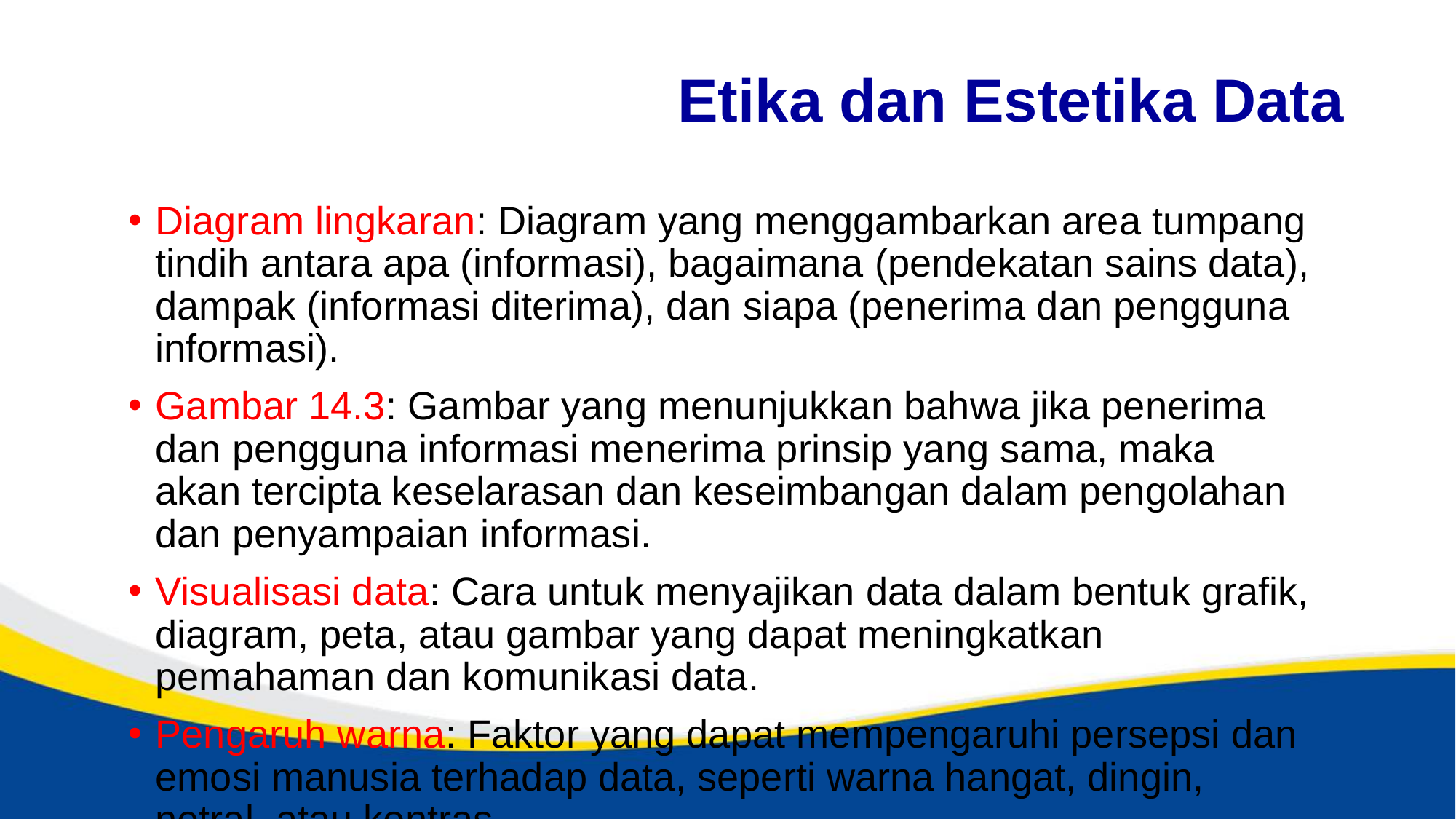

# Etika dan Estetika Data
Diagram lingkaran: Diagram yang menggambarkan area tumpang tindih antara apa (informasi), bagaimana (pendekatan sains data), dampak (informasi diterima), dan siapa (penerima dan pengguna informasi).
Gambar 14.3: Gambar yang menunjukkan bahwa jika penerima dan pengguna informasi menerima prinsip yang sama, maka akan tercipta keselarasan dan keseimbangan dalam pengolahan dan penyampaian informasi.
Visualisasi data: Cara untuk menyajikan data dalam bentuk grafik, diagram, peta, atau gambar yang dapat meningkatkan pemahaman dan komunikasi data.
Pengaruh warna: Faktor yang dapat mempengaruhi persepsi dan emosi manusia terhadap data, seperti warna hangat, dingin, netral, atau kontras.